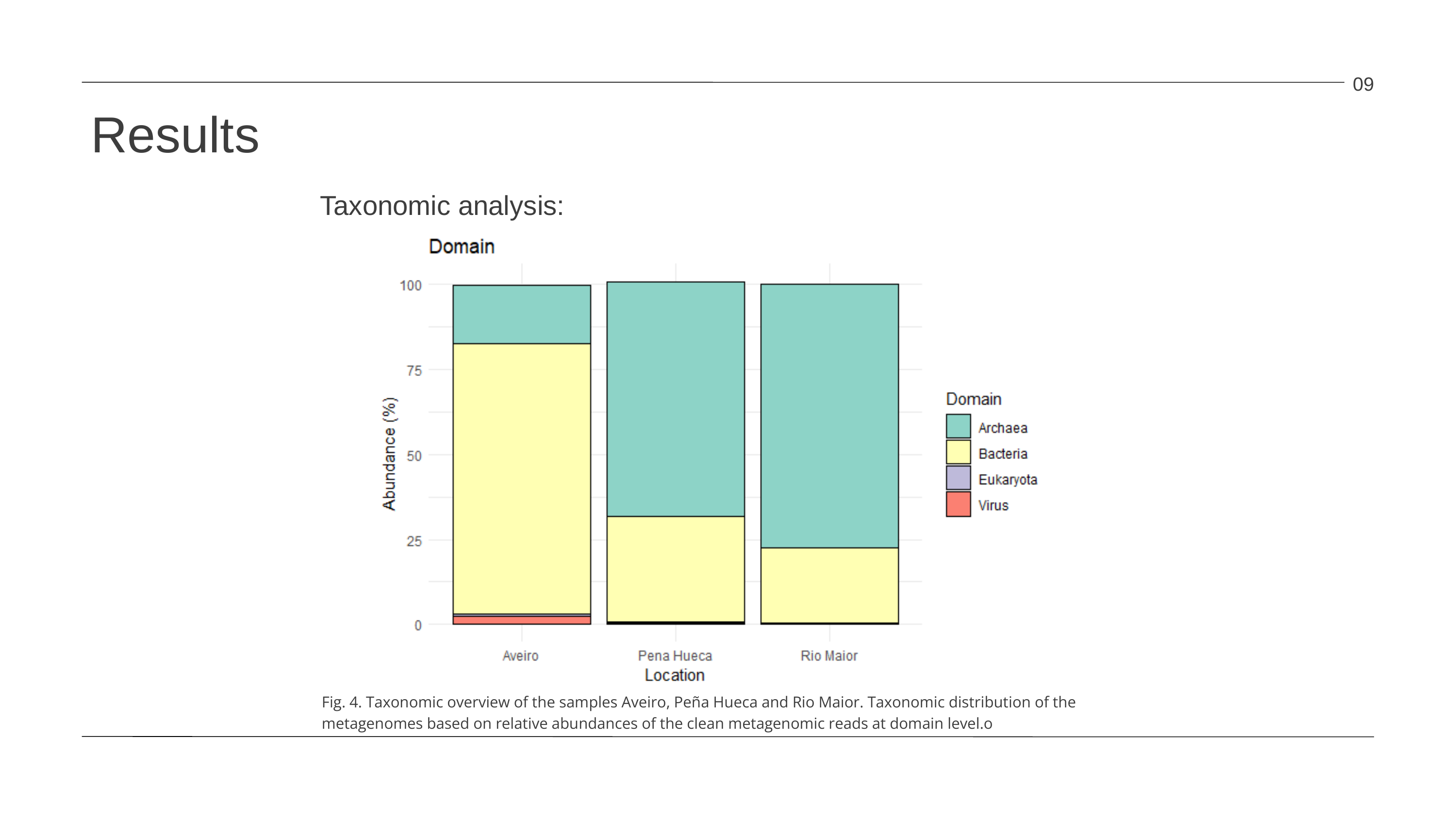

09

Results
Taxonomic analysis:

Fig. 4. Taxonomic overview of the samples Aveiro, Peña Hueca and Rio Maior. Taxonomic distribution of the metagenomes based on relative abundances of the clean metagenomic reads at domain level.o